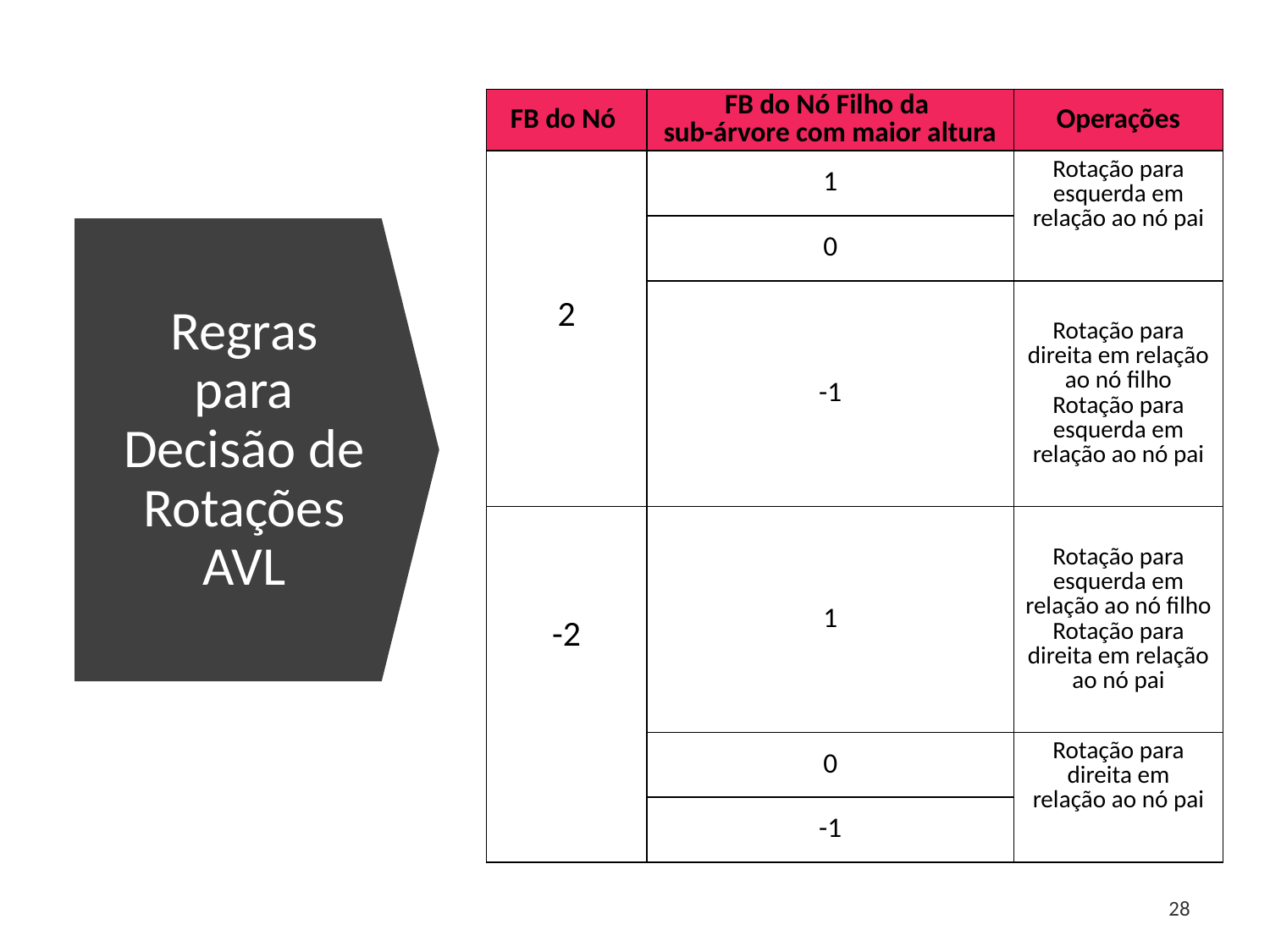

| FB do Nó | FB do Nó Filho da sub-árvore com maior altura | Operações |
| --- | --- | --- |
| 2 | 1 | Rotação para esquerda em relação ao nó pai |
|  | 0 |  |
|  | -1 | Rotação para direita em relação ao nó filho Rotação para esquerda em relação ao nó pai |
| -2 | 1 | Rotação para esquerda em relação ao nó filho Rotação para direita em relação ao nó pai |
|  | 0 | Rotação para direita em relação ao nó pai |
|  | -1 |  |

# Regras para Decisão de Rotações AVL
28